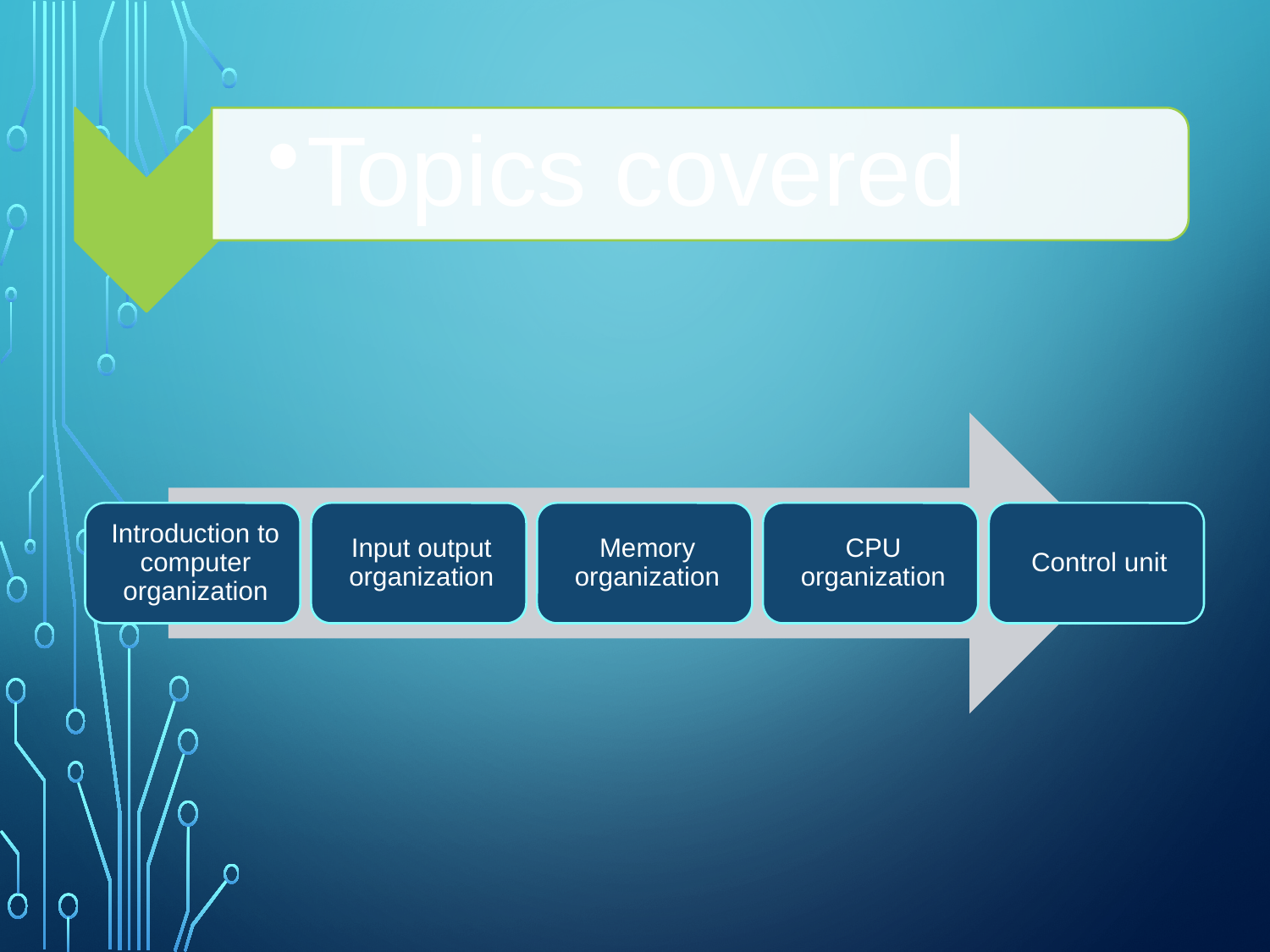

Topics covered
Introduction to computer organization
Input output organization
Memory organization
CPU organization
Control unit